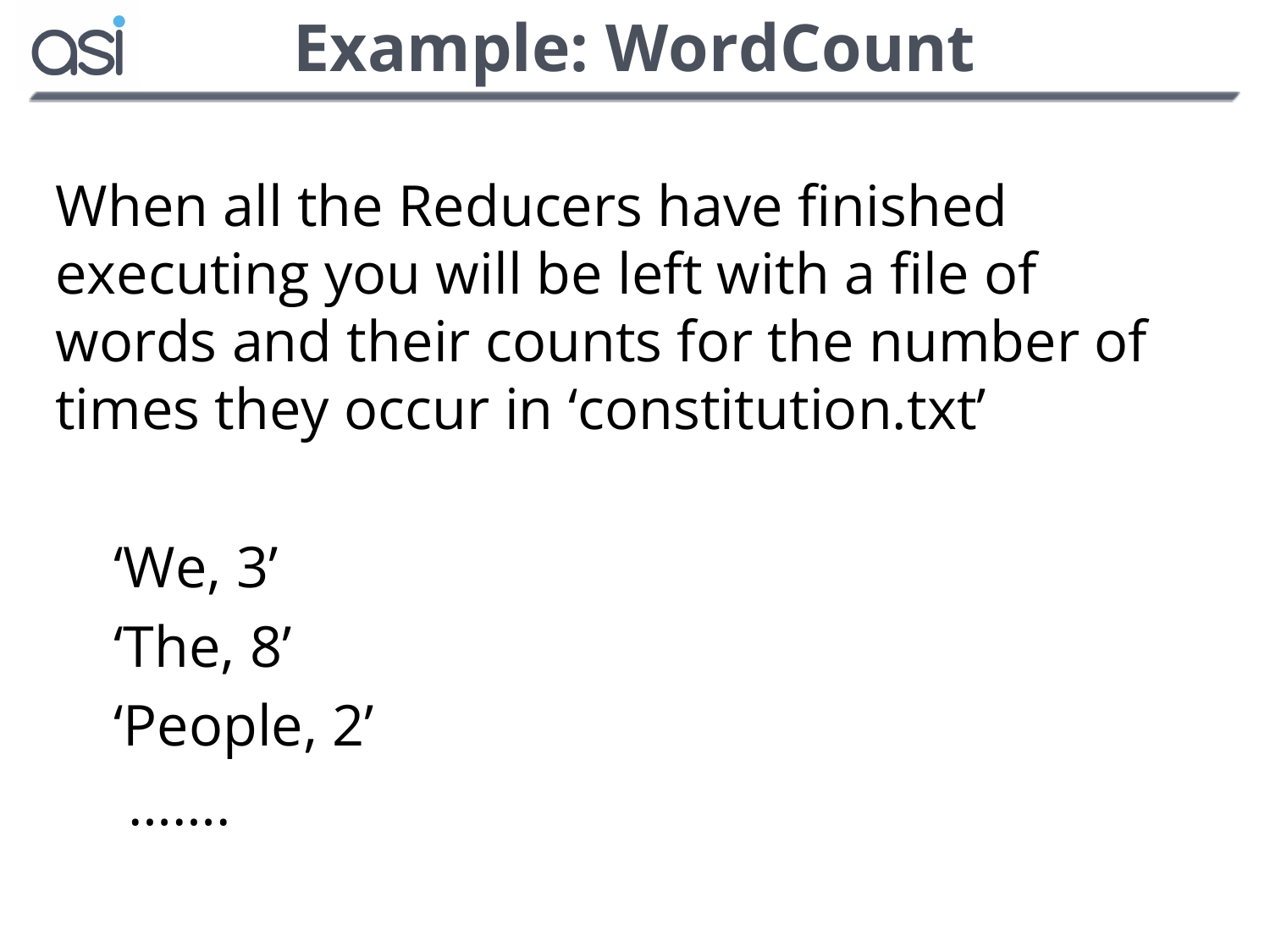

# Example: WordCount
When all the Reducers have finished executing you will be left with a file of words and their counts for the number of times they occur in ‘constitution.txt’

    ‘We, 3’
    ‘The, 8’
    ‘People, 2’
     …….